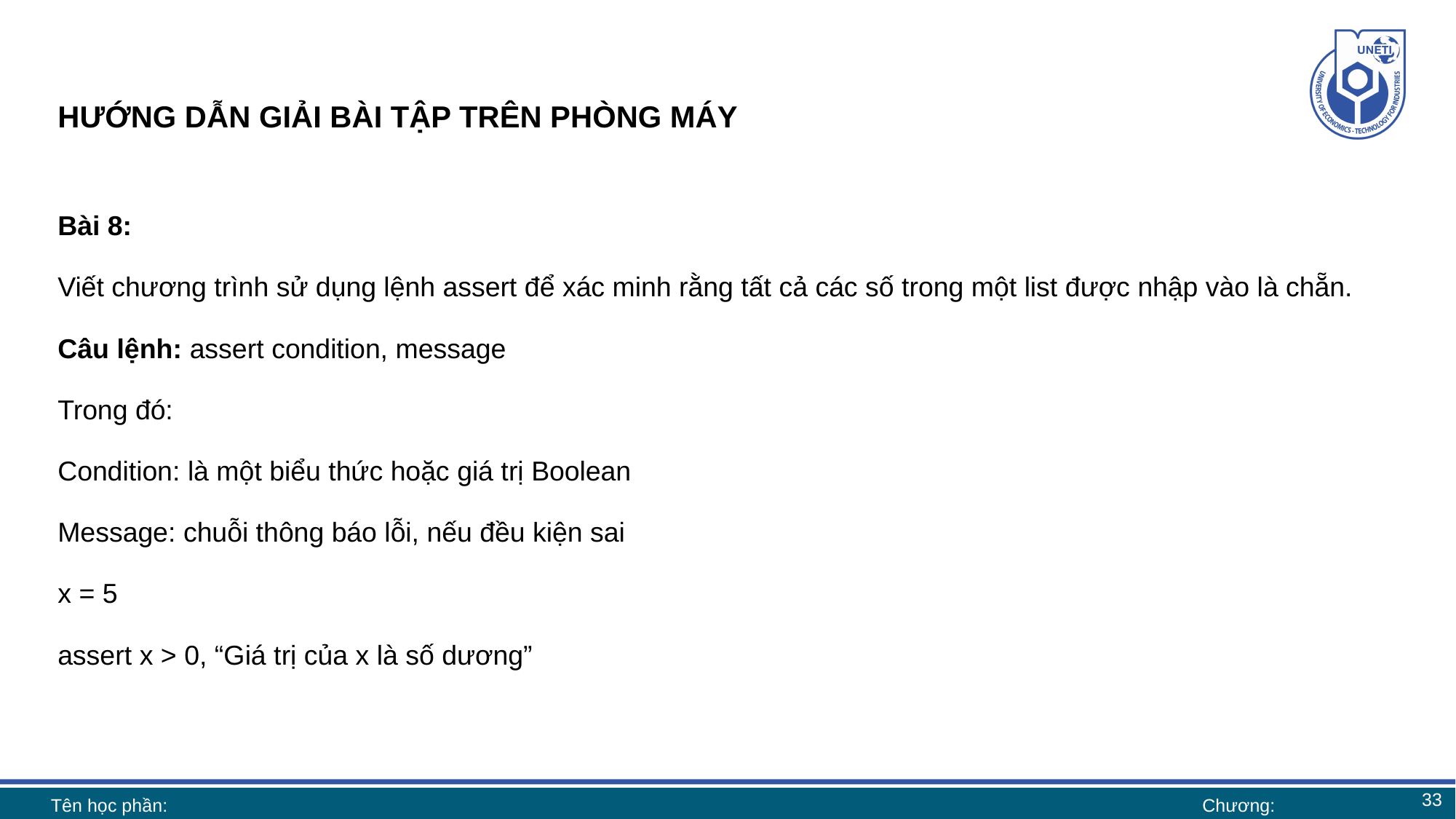

# HƯỚNG DẪN GIẢI BÀI TẬP TRÊN PHÒNG MÁY
Bài 8:
Viết chương trình sử dụng lệnh assert để xác minh rằng tất cả các số trong một list được nhập vào là chẵn.
Câu lệnh: assert condition, message
Trong đó:
Condition: là một biểu thức hoặc giá trị Boolean
Message: chuỗi thông báo lỗi, nếu đều kiện sai
x = 5
assert x > 0, “Giá trị của x là số dương”
33
Tên học phần:
Chương: